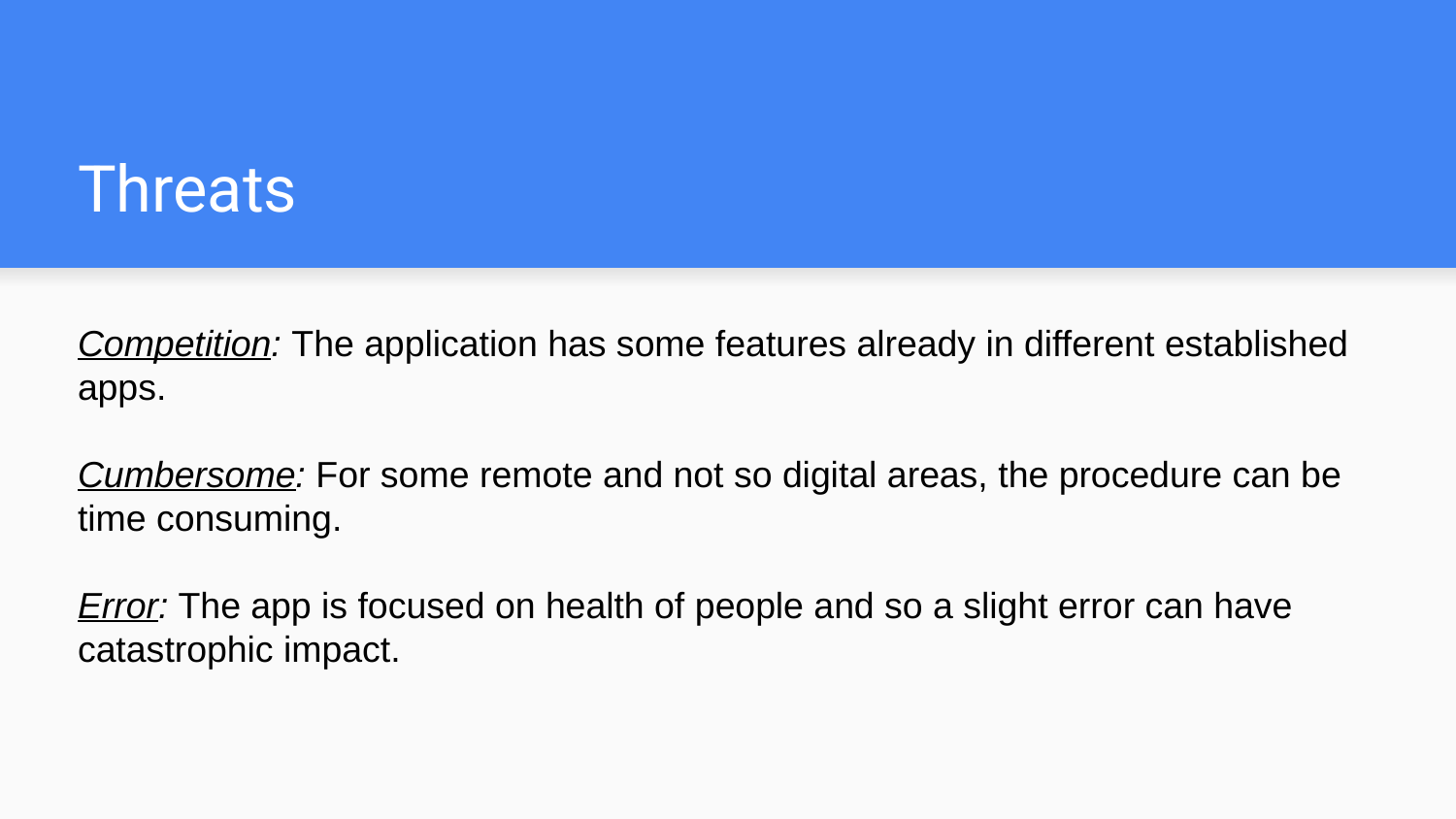

# Threats
Competition: The application has some features already in different established apps.

Cumbersome: For some remote and not so digital areas, the procedure can be time consuming.

Error: The app is focused on health of people and so a slight error can have catastrophic impact.